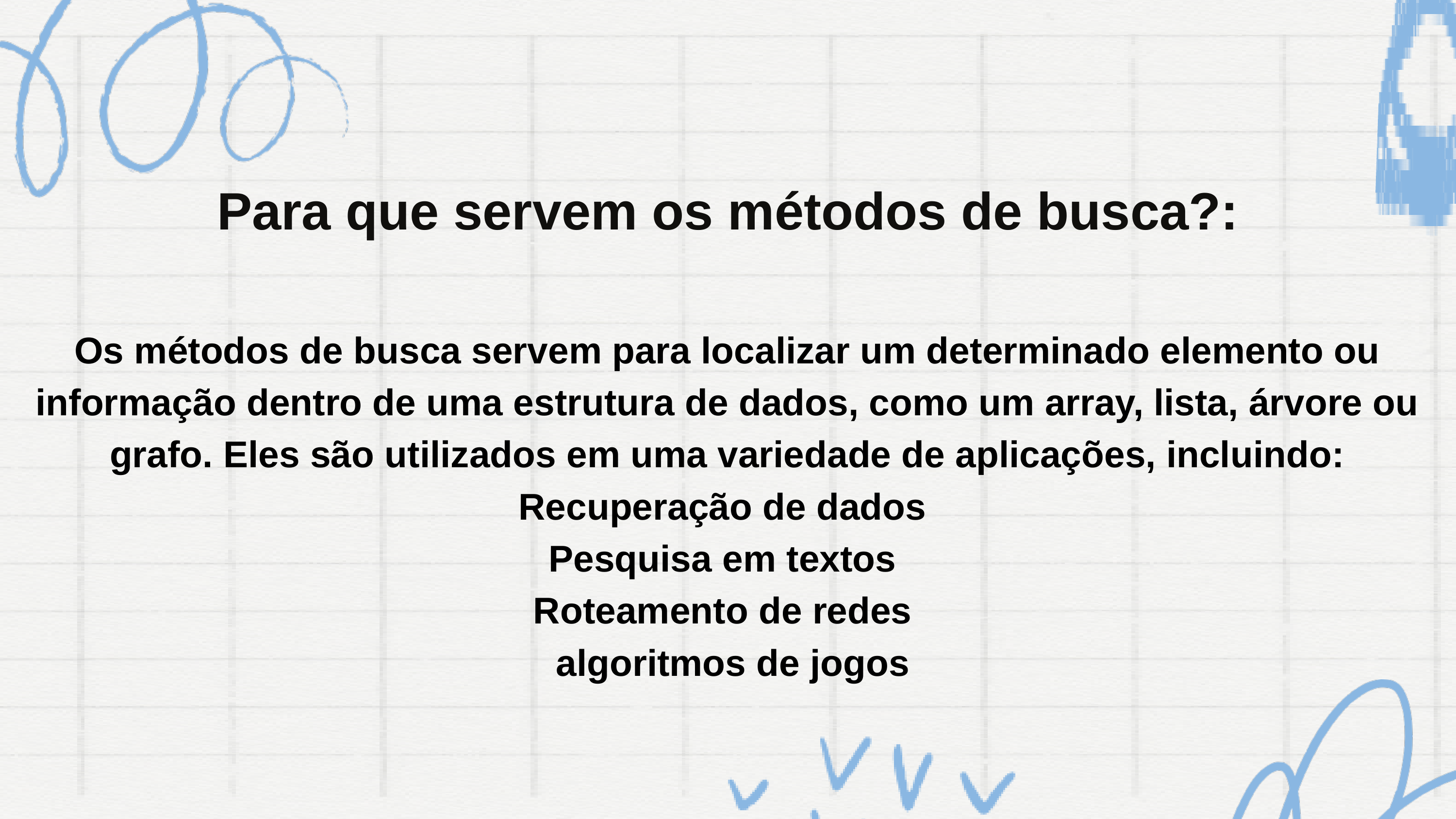

Para que servem os métodos de busca?:
Os métodos de busca servem para localizar um determinado elemento ou informação dentro de uma estrutura de dados, como um array, lista, árvore ou grafo. Eles são utilizados em uma variedade de aplicações, incluindo:
Recuperação de dados
Pesquisa em textos
Roteamento de redes
 algoritmos de jogos